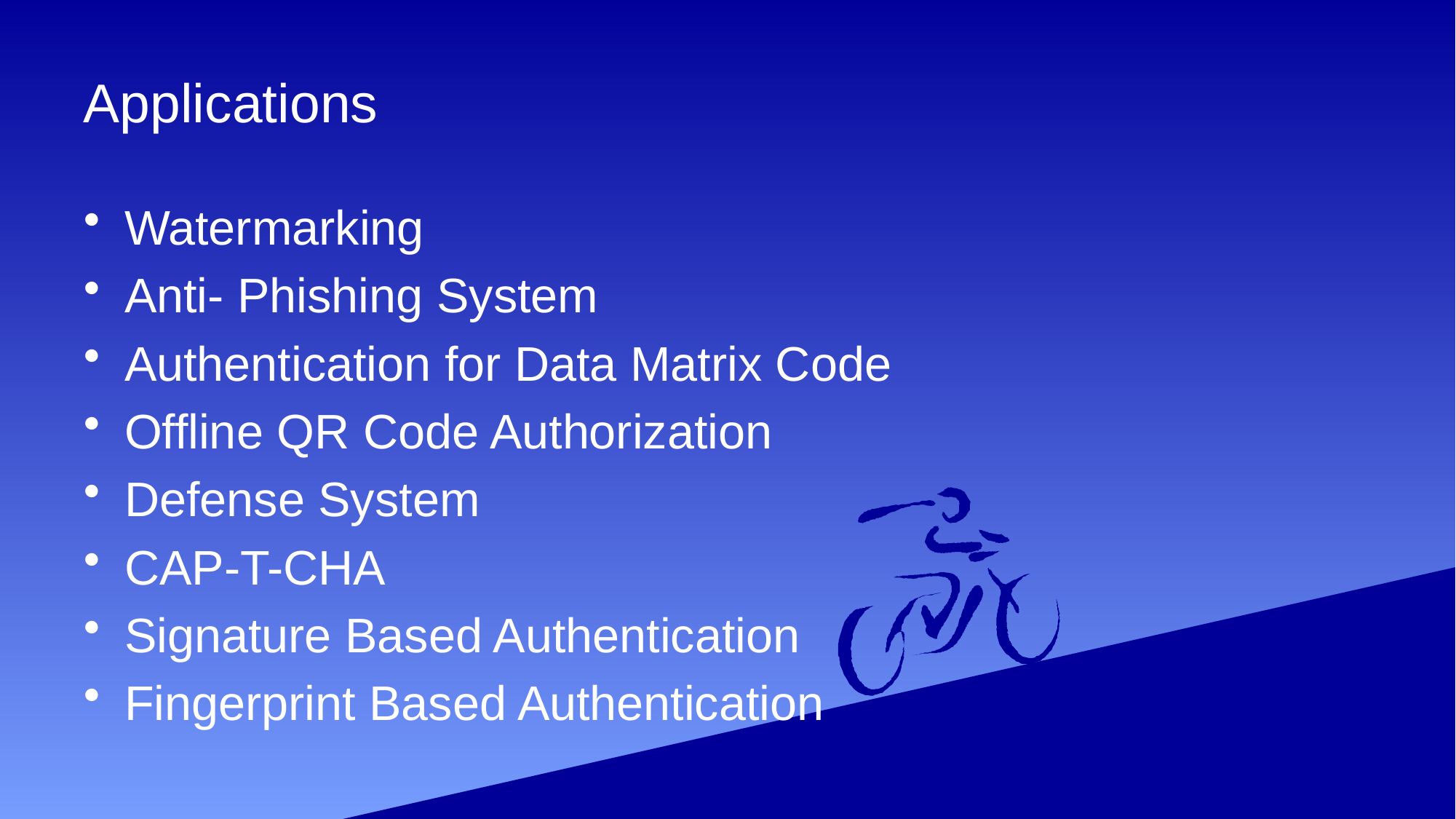

# Applications
Watermarking
Anti- Phishing System
Authentication for Data Matrix Code
Offline QR Code Authorization
Defense System
CAP-T-CHA
Signature Based Authentication
Fingerprint Based Authentication